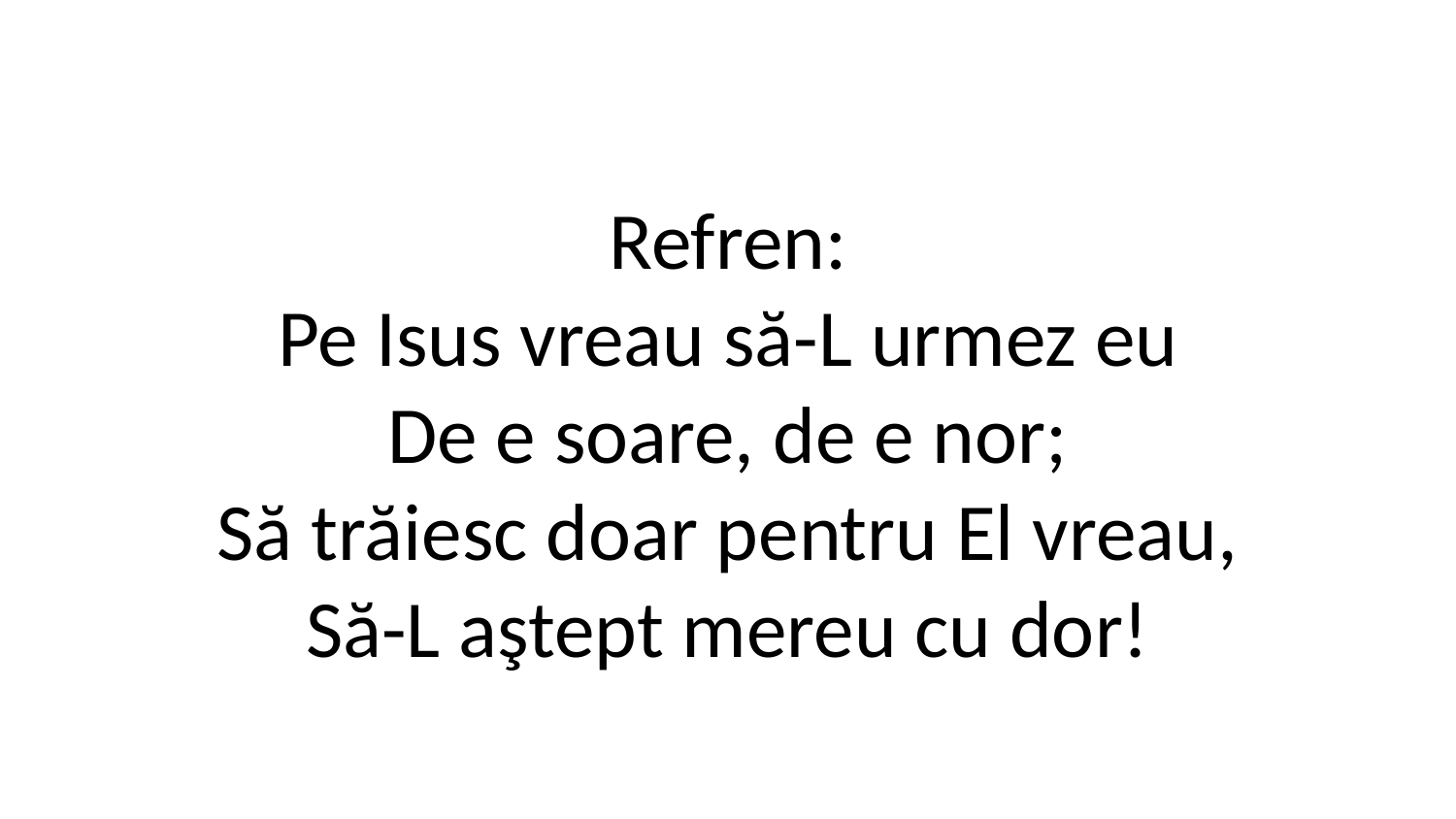

Refren:
Pe Isus vreau să-L urmez eu
De e soare, de e nor;
Să trăiesc doar pentru El vreau,
Să-L aştept mereu cu dor!